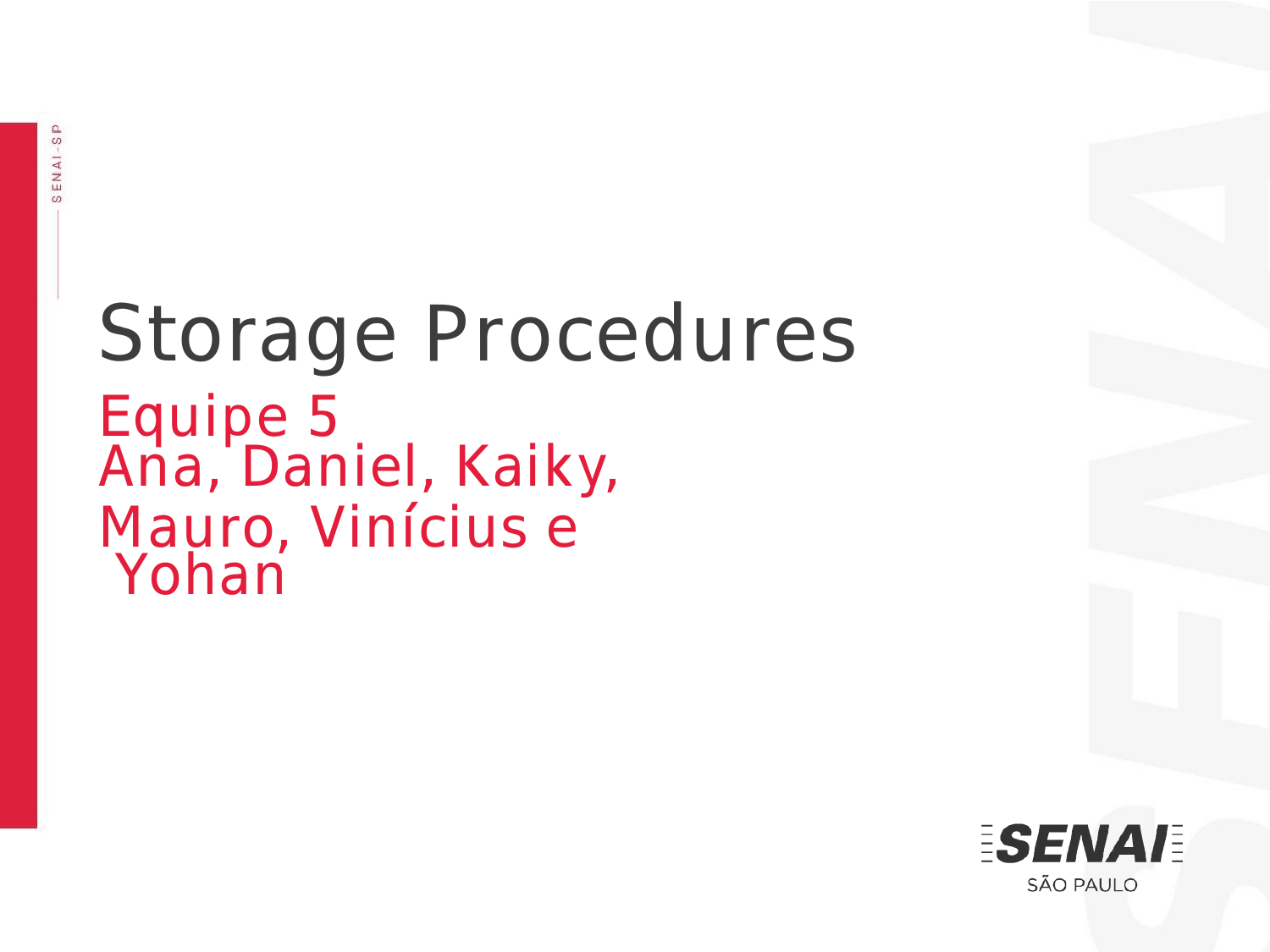

# Storage Procedures
Equipe 5
Ana, Daniel, Kaiky,
Mauro, Vinícius e  Yohan